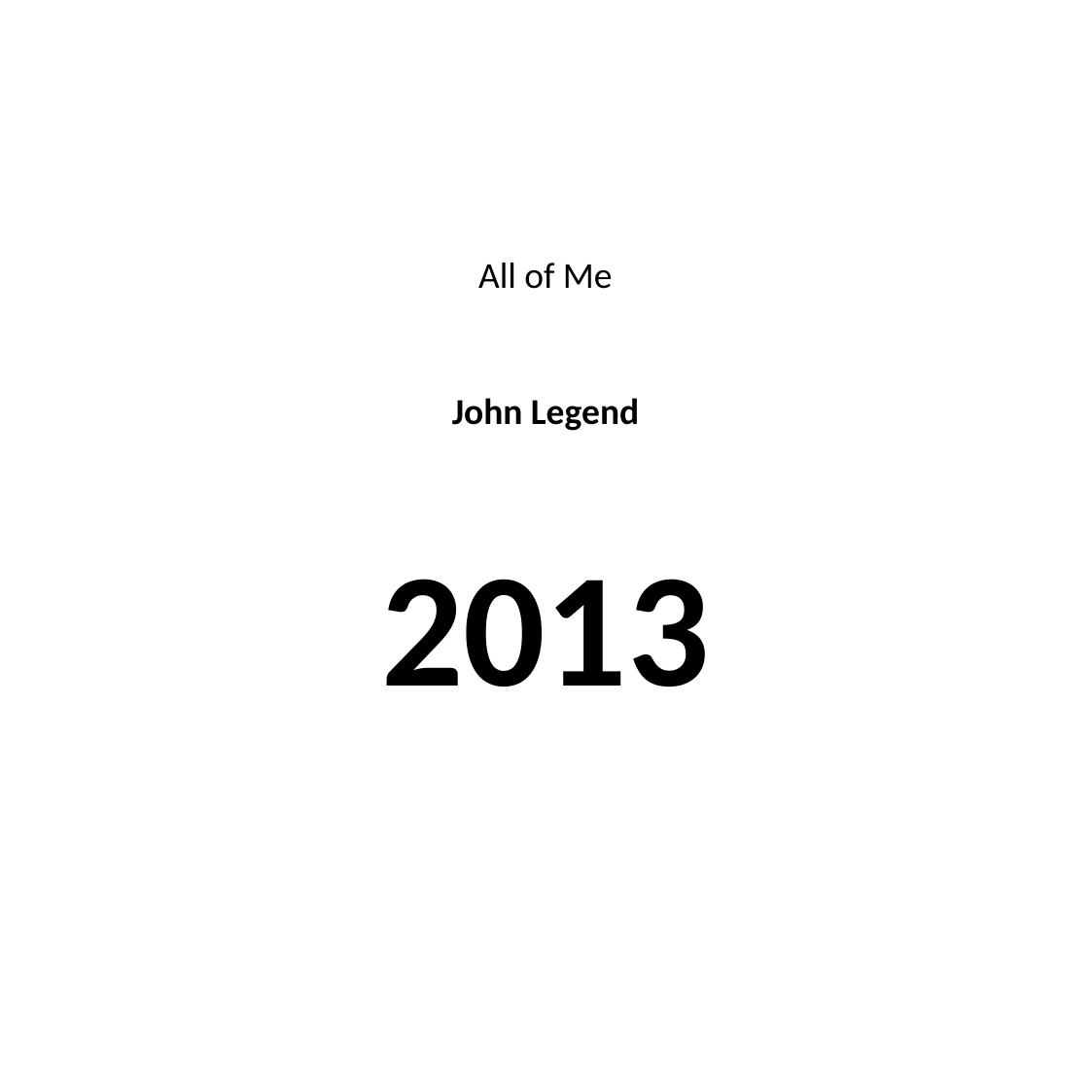

#

All of Me

John Legend

2013